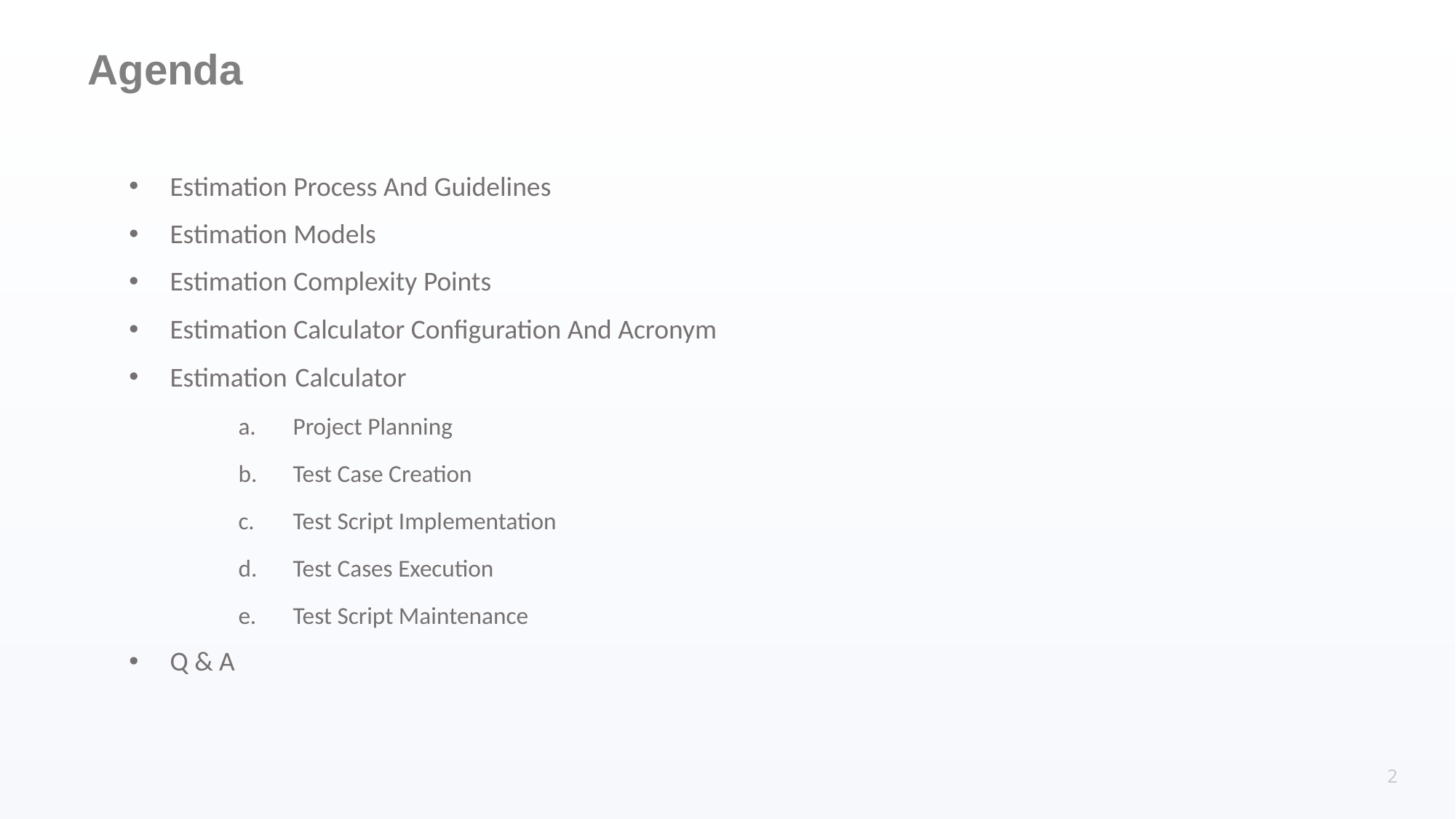

Agenda
Estimation Process And Guidelines
Estimation Models
Estimation Complexity Points
Estimation Calculator Configuration And Acronym
Estimation Calculator
Project Planning
Test Case Creation
Test Script Implementation
Test Cases Execution
Test Script Maintenance
Q & A
2